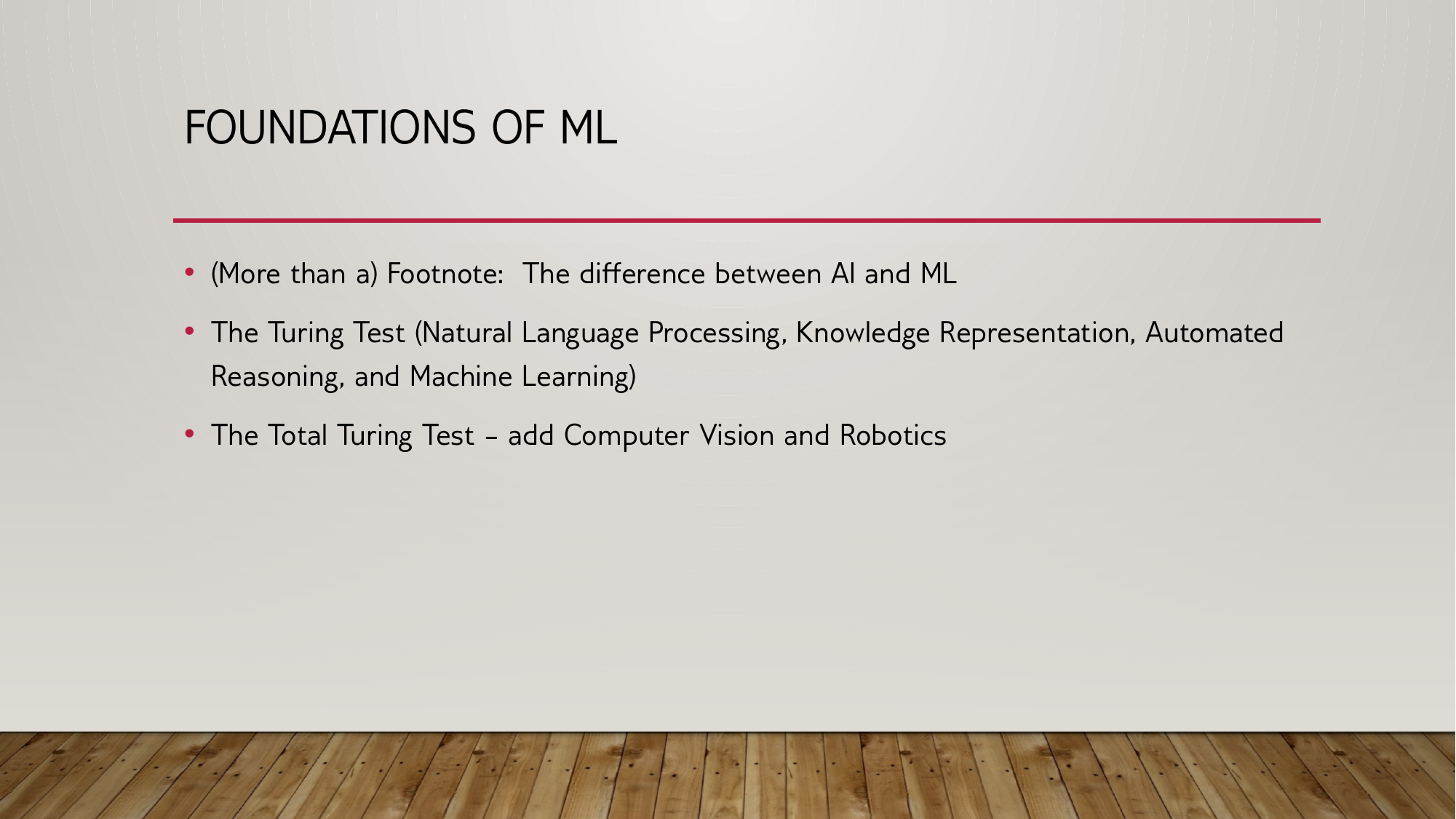

# Foundations of ML
(More than a) Footnote:  The difference between AI and ML
The Turing Test (Natural Language Processing, Knowledge Representation, Automated Reasoning, and Machine Learning)
The Total Turing Test – add Computer Vision and Robotics